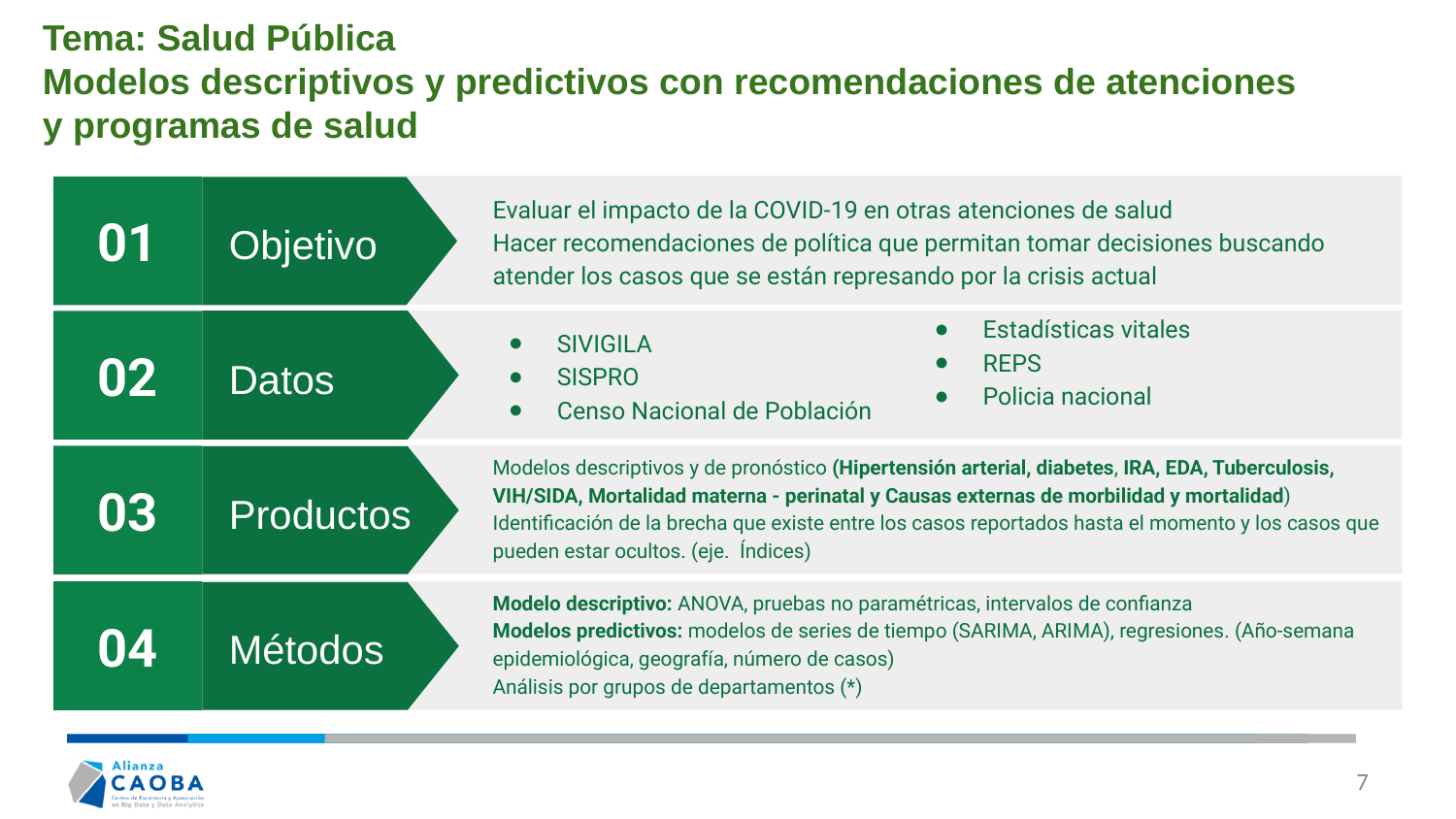

# Tema: Salud Pública
Modelos descriptivos y predictivos con recomendaciones de atenciones y programas de salud

Evaluar el impacto de la COVID-19 en otras atenciones de salud
Hacer recomendaciones de política que permitan tomar decisiones buscando atender los casos que se están represando por la crisis actual

01
Objetivo
Objetivo General

SIVIGILA
SISPRO
Censo Nacional de Población

02
Datos
Estadísticas vitales
REPS
Policia nacional

Modelos descriptivos y de pronóstico (Hipertensión arterial, diabetes, IRA, EDA, Tuberculosis, VIH/SIDA, Mortalidad materna - perinatal y Causas externas de morbilidad y mortalidad)
Identificación de la brecha que existe entre los casos reportados hasta el momento y los casos que pueden estar ocultos. (eje.  Índices)

03
Productos
Modelo descriptivo: ANOVA, pruebas no paramétricas, intervalos de confianza
Modelos predictivos: modelos de series de tiempo (SARIMA, ARIMA), regresiones. (Año-semana epidemiológica, geografía, número de casos)
Análisis por grupos de departamentos (*)

04
Métodos